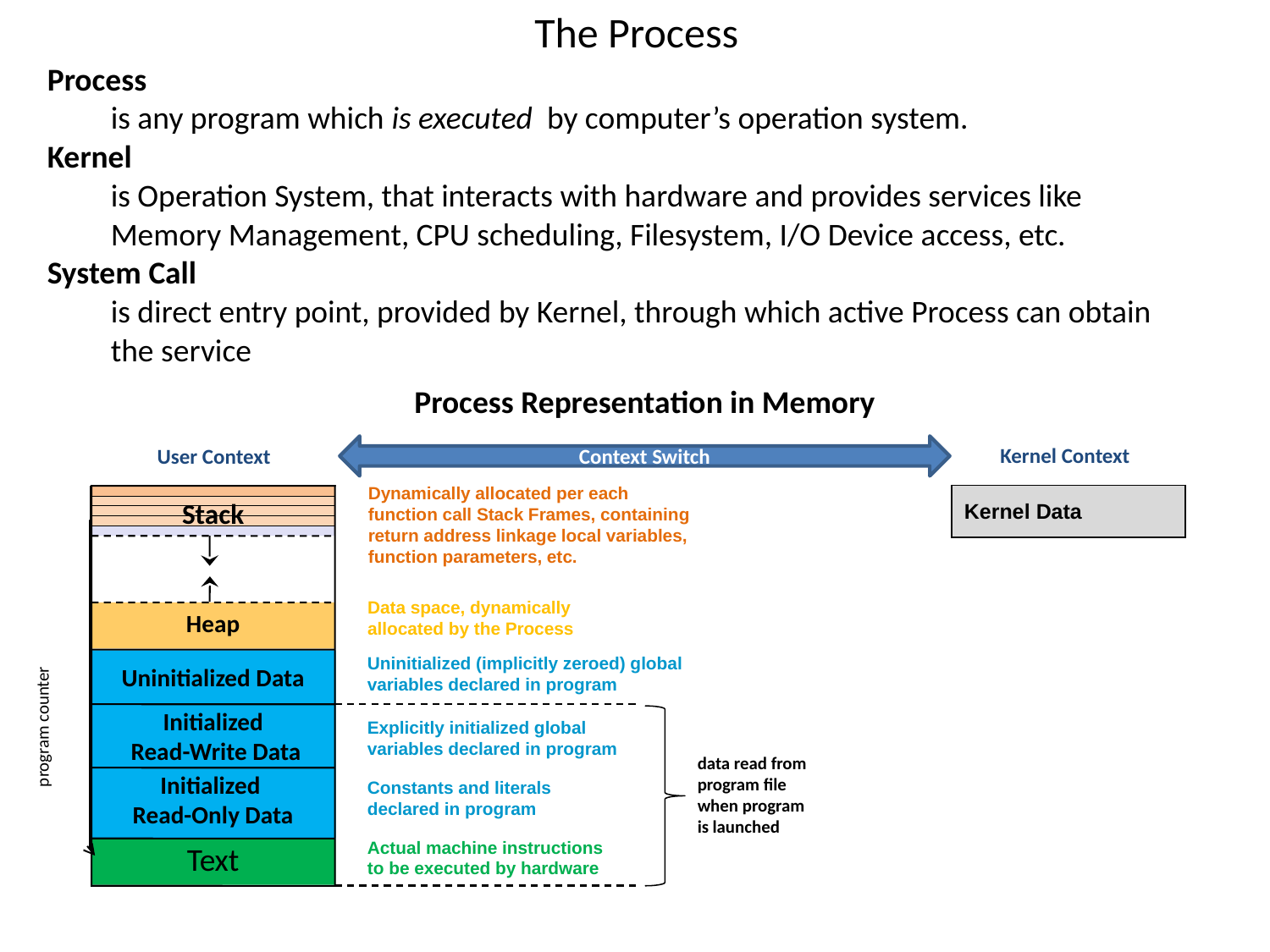

# The Process
Process
is any program which is executed  by computer’s operation system.
Kernel
is Operation System, that interacts with hardware and provides services like
Memory Management, CPU scheduling, Filesystem, I/O Device access, etc.
System Call
is direct entry point, provided by Kernel, through which active Process can obtain
the service
Process Representation in Memory
Context Switch
Kernel Context
User Context
Dynamically allocated per each function call Stack Frames, containing return address linkage local variables,
function parameters, etc.
| Kernel Data |
| --- |

Stack

Data space, dynamically
allocated by the Process
Heap

Uninitialized (implicitly zeroed) global variables declared in program
Uninitialized Data

program counter
Initialized
 Read-Write Data

Explicitly initialized global variables declared in program
data read from
program file
when program
is launched
Initialized
Read-Only Data

Constants and literals
declared in program
Actual machine instructions
to be executed by hardware
Text

1